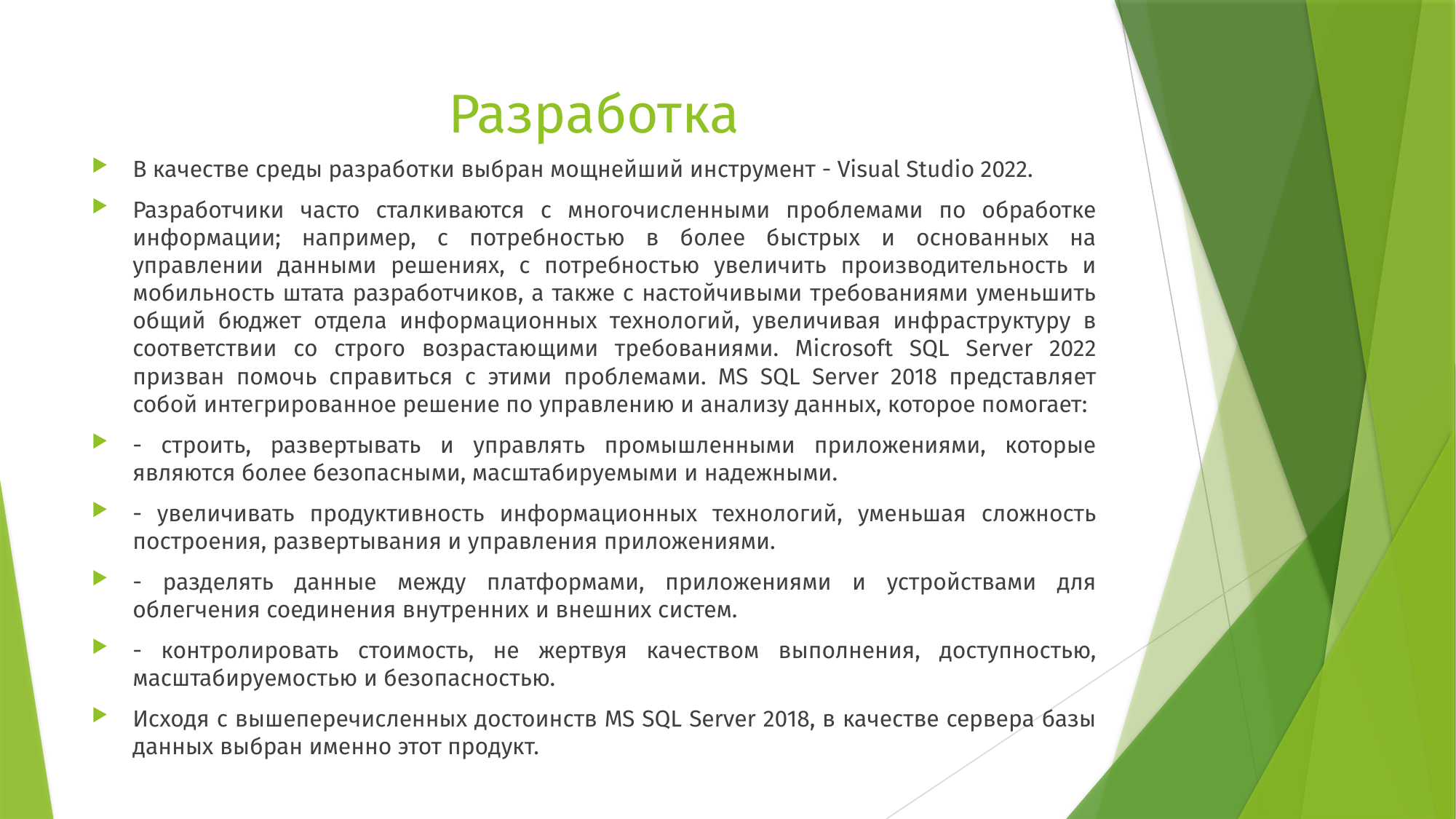

# Разработка
В качестве среды разработки выбран мощнейший инструмент - Visual Studio 2022.
Разработчики часто сталкиваются с многочисленными проблемами по обработке информации; например, с потребностью в более быстрых и основанных на управлении данными решениях, с потребностью увеличить производительность и мобильность штата разработчиков, а также с настойчивыми требованиями уменьшить общий бюджет отдела информационных технологий, увеличивая инфраструктуру в соответствии со строго возрастающими требованиями. Microsoft SQL Server 2022 призван помочь справиться с этими проблемами. MS SQL Server 2018 представляет собой интегрированное решение по управлению и анализу данных, которое помогает:
- строить, развертывать и управлять промышленными приложениями, которые являются более безопасными, масштабируемыми и надежными.
- увеличивать продуктивность информационных технологий, уменьшая сложность построения, развертывания и управления приложениями.
- разделять данные между платформами, приложениями и устройствами для облегчения соединения внутренних и внешних систем.
- контролировать стоимость, не жертвуя качеством выполнения, доступностью, масштабируемостью и безопасностью.
Исходя с вышеперечисленных достоинств MS SQL Server 2018, в качестве сервера базы данных выбран именно этот продукт.